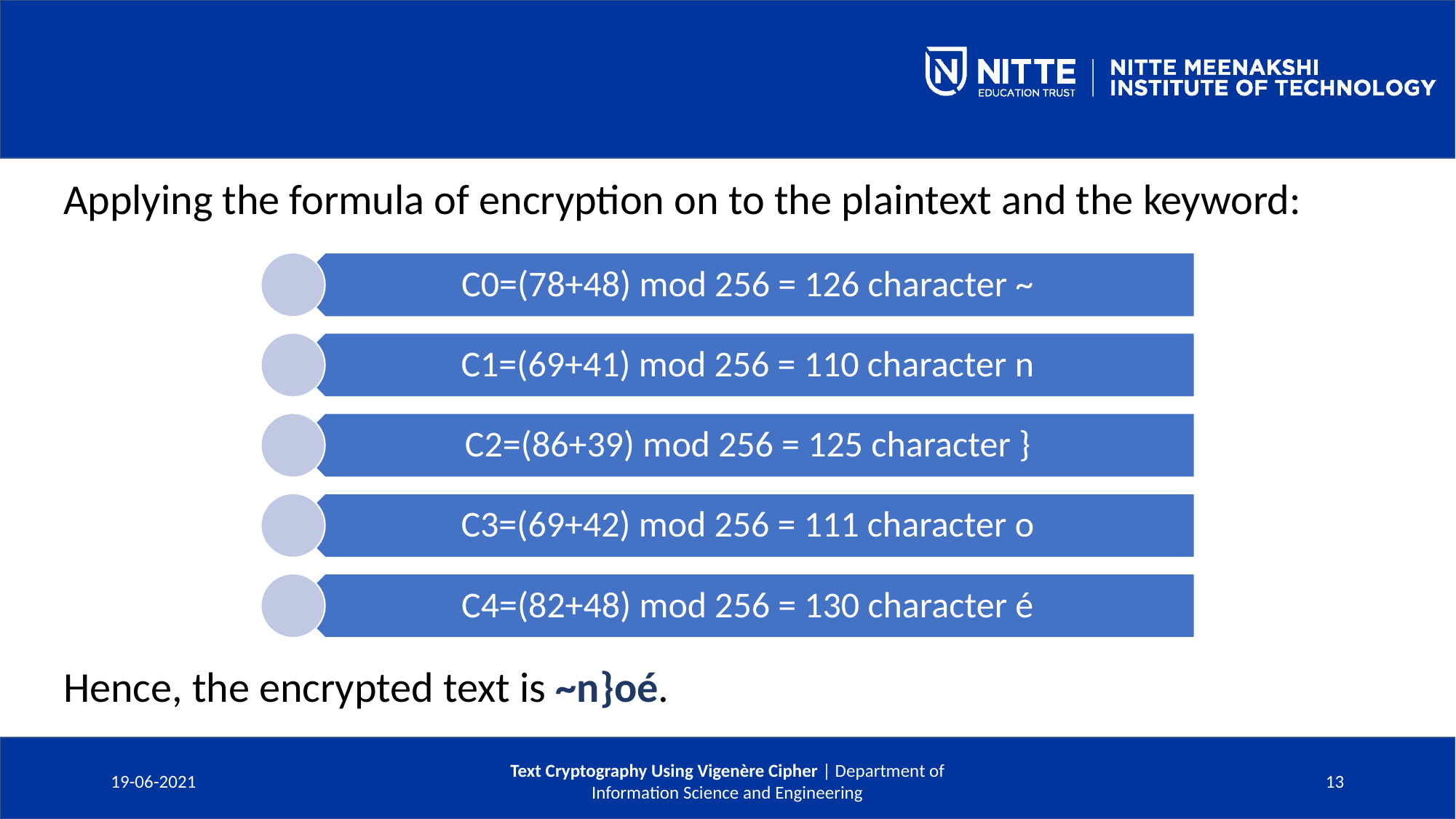

Applying the formula of encryption on to the plaintext and the keyword:

Hence, the encrypted text is ~n}oé.

C0=(78+48) mod 256 = 126 character ~
C1=(69+41) mod 256 = 110 character n
C2=(86+39) mod 256 = 125 character }
C3=(69+42) mod 256 = 111 character o
C4=(82+48) mod 256 = 130 character é
19-06-2021
Text Cryptography Using Vigenère Cipher | Department of Information Science and Engineering
13